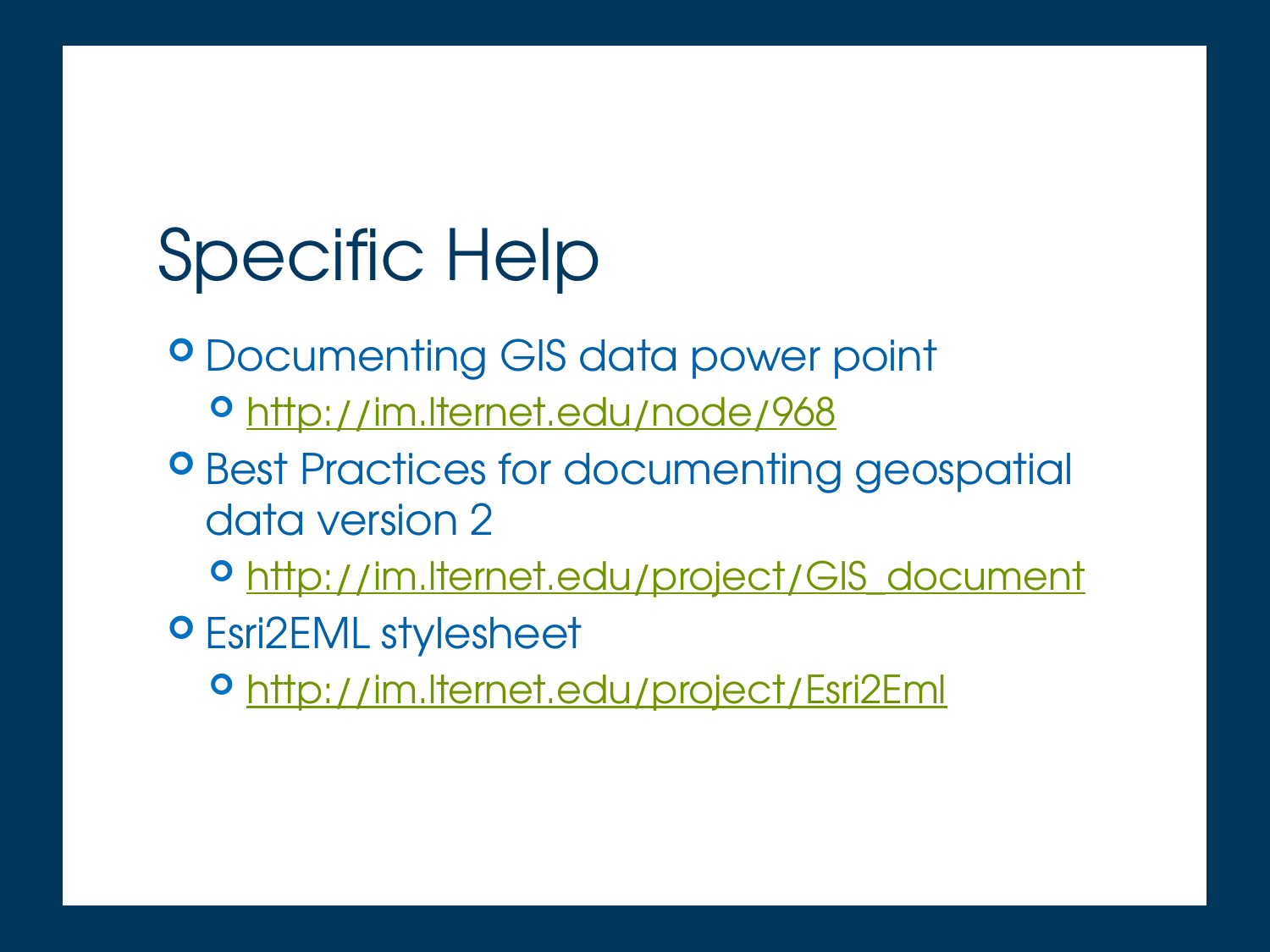

# Specific Help
Documenting GIS data power point
http://im.lternet.edu/node/968
Best Practices for documenting geospatial data version 2
http://im.lternet.edu/project/GIS_document
Esri2EML stylesheet
http://im.lternet.edu/project/Esri2Eml